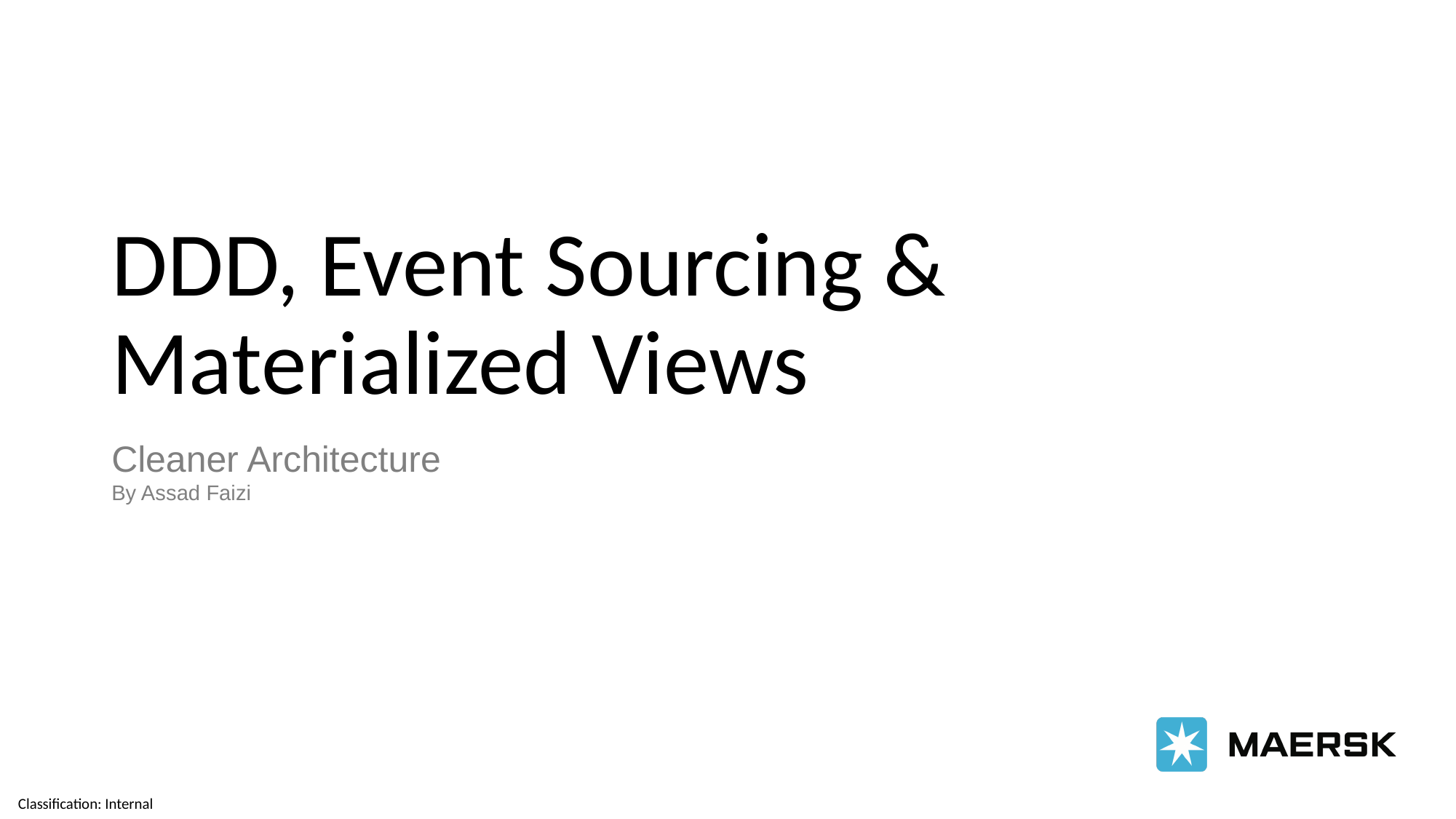

# DDD, Event Sourcing & Materialized Views
Cleaner Architecture
By Assad Faizi